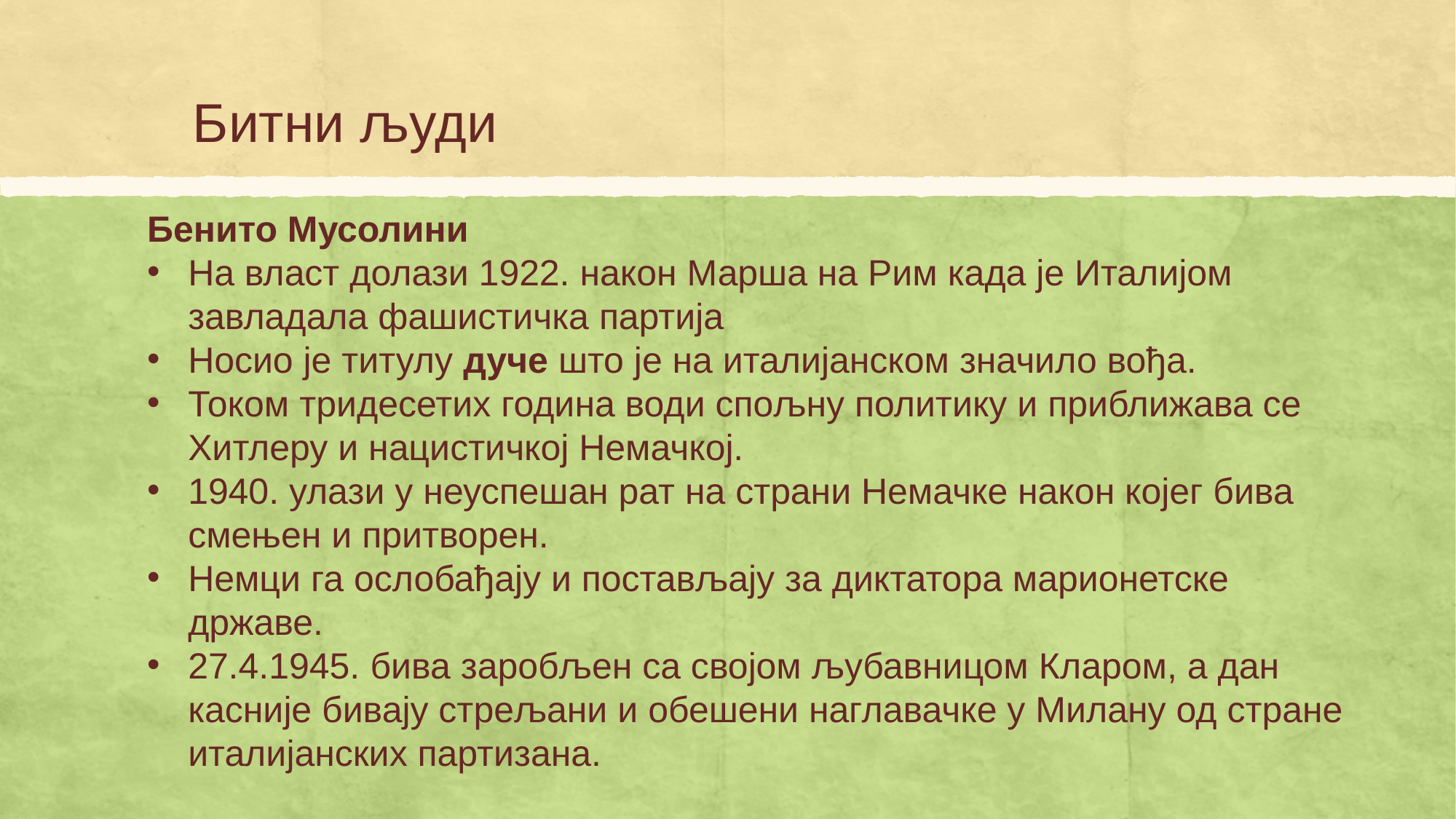

# Битни људи
Бенито Мусолини
На власт долази 1922. након Марша на Рим када је Италијом завладала фашистичка партија
Носио је титулу дуче што је на италијанском значило вођа.
Током тридесетих година води спољну политику и приближава се Хитлеру и нацистичкој Немачкој.
1940. улази у неуспешан рат на страни Немачке након којег бива смењен и притворен.
Немци га ослобађају и постављају за диктатора марионетске државе.
27.4.1945. бива заробљен са својом љубавницом Кларом, а дан касније бивају стрељани и обешени наглавачке у Милану од стране италијанских партизана.